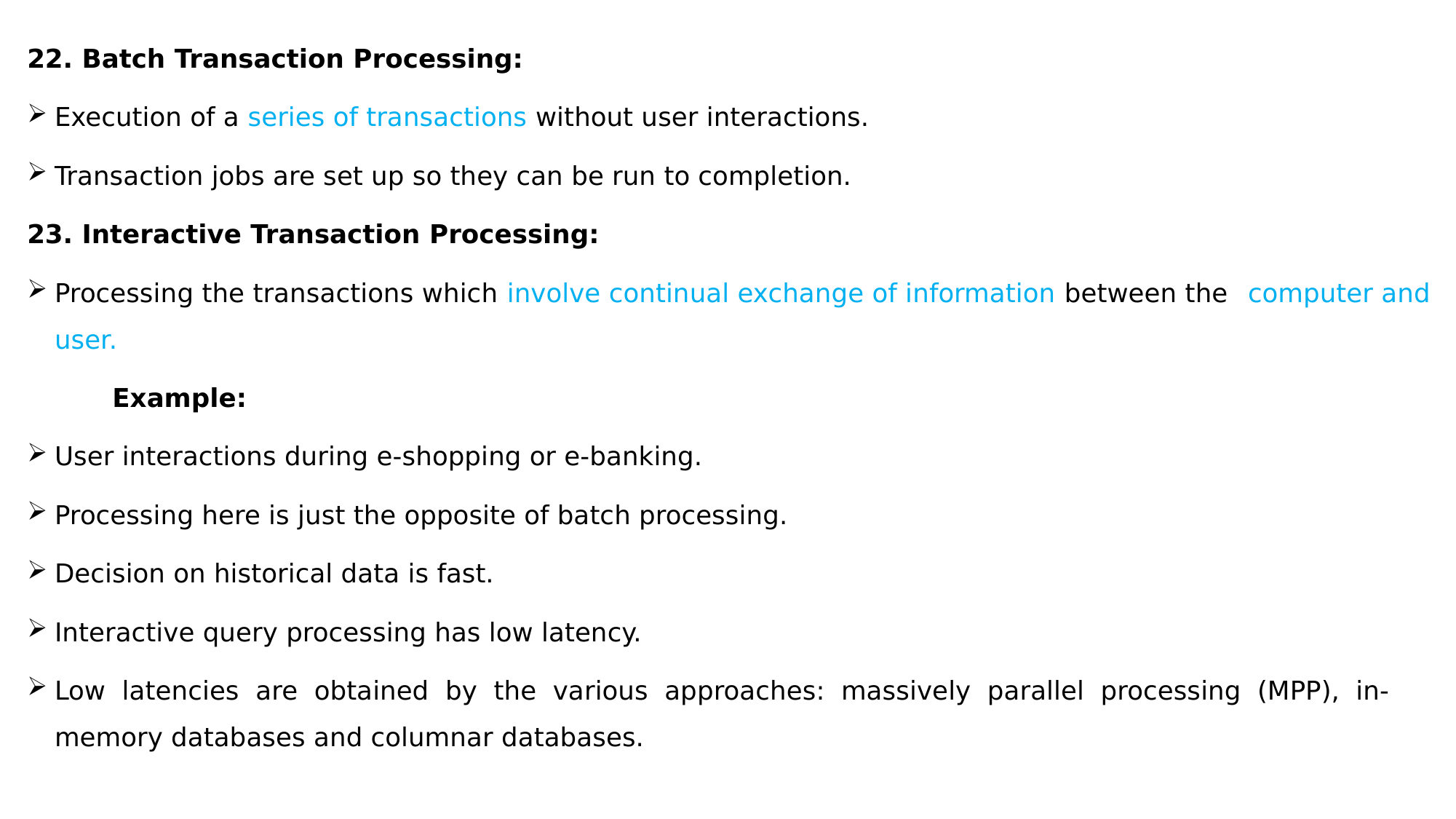

22. Batch Transaction Processing:
	Execution of a series of transactions without user interactions.
	Transaction jobs are set up so they can be run to completion.
23. Interactive Transaction Processing:
	Processing the transactions which involve continual exchange of information between the 	computer and user.
	Example:
	User interactions during e-shopping or e-banking.
	Processing here is just the opposite of batch processing.
	Decision on historical data is fast.
	Interactive query processing has low latency.
	Low latencies are obtained by the various approaches: massively parallel processing (MPP), in-	memory databases and columnar databases.